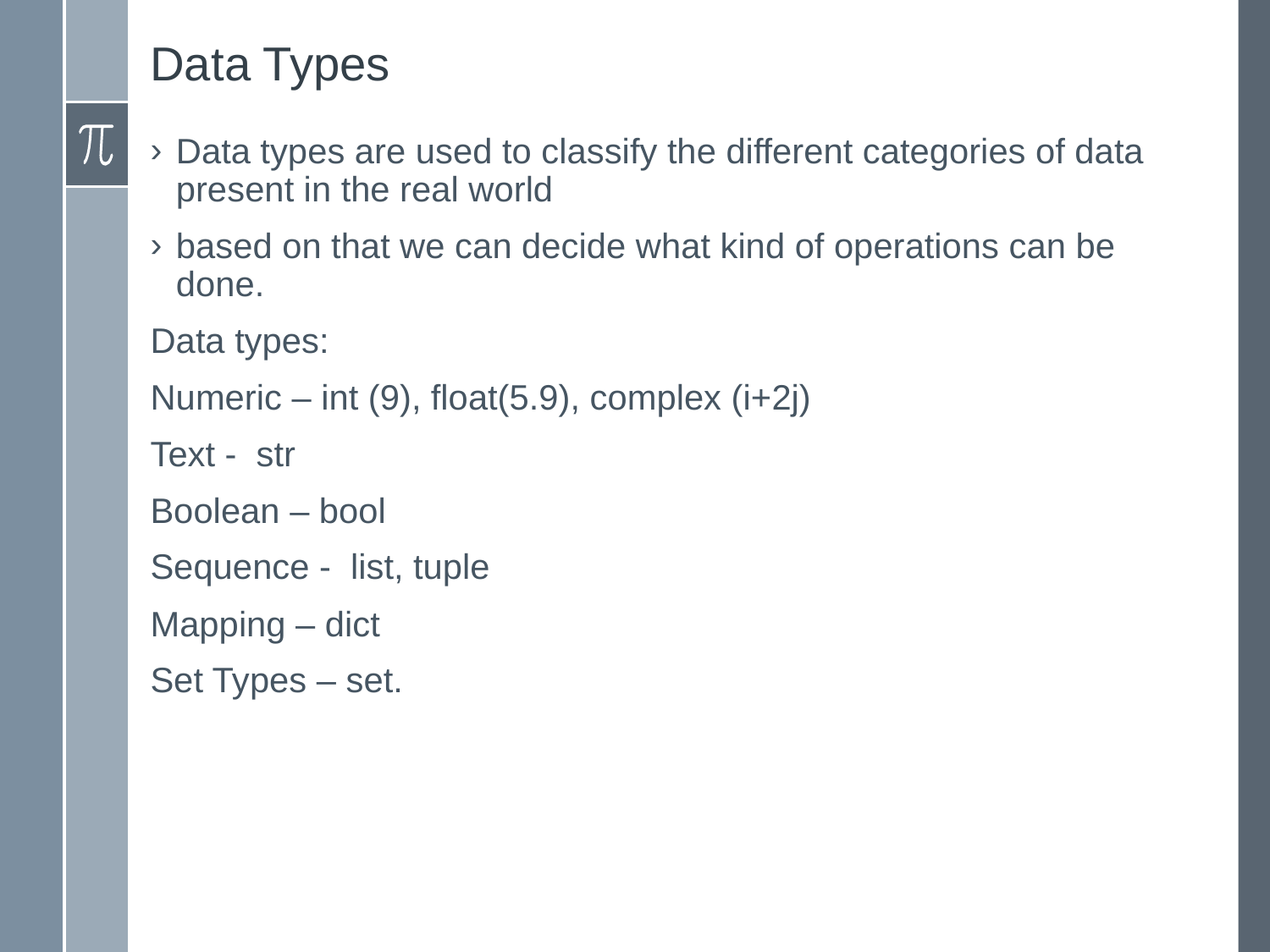

# Data Types
Data types are used to classify the different categories of data present in the real world
based on that we can decide what kind of operations can be done.
Data types:
Numeric – int (9), float(5.9), complex (i+2j)
Text -  str
Boolean – bool
Sequence -  list, tuple
Mapping – dict
Set Types – set.